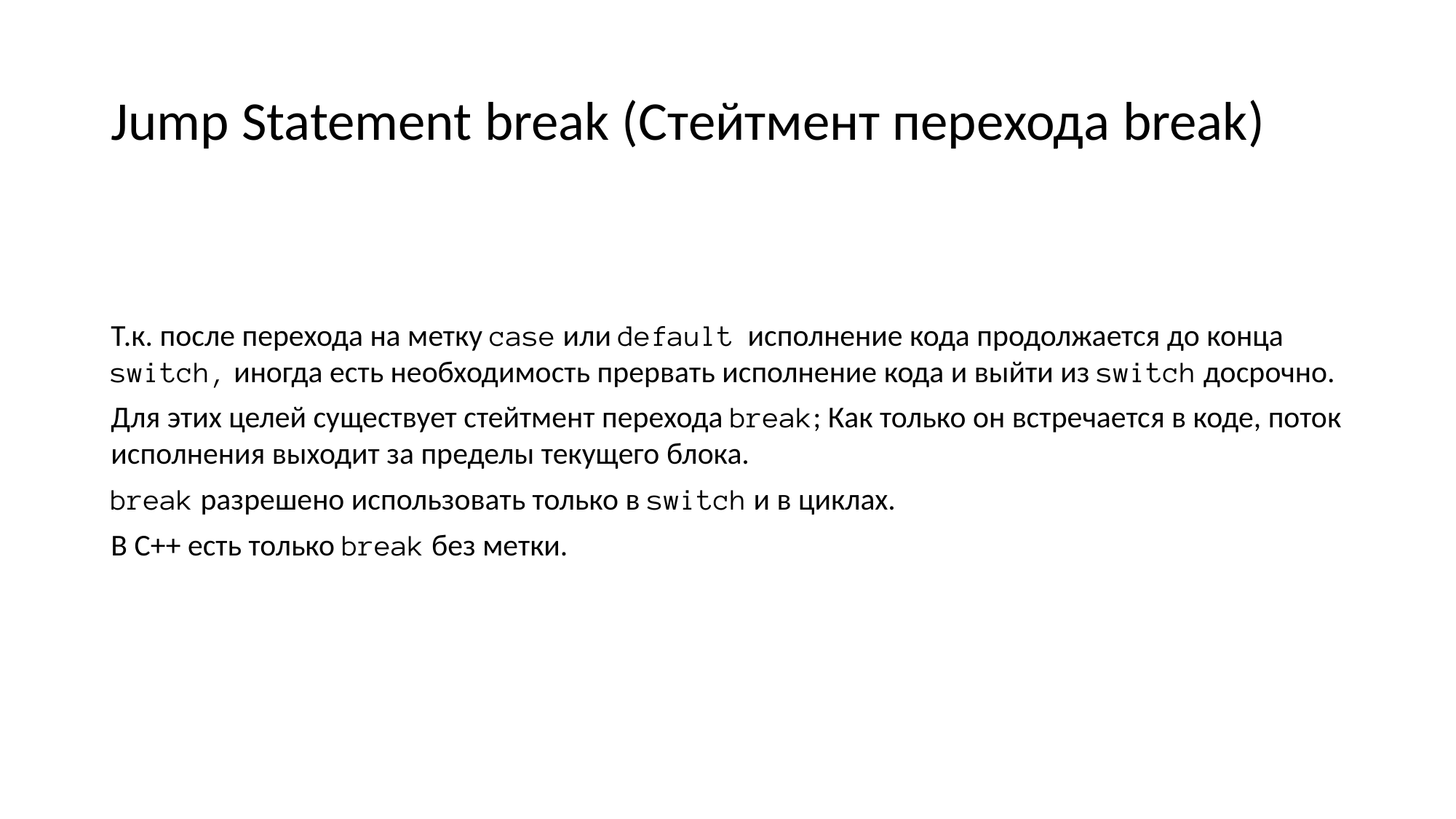

# Jump Statement break (Стейтмент перехода break)
Т.к. после перехода на метку case или default  исполнение кода продолжается до конца switch, иногда есть необходимость прервать исполнение кода и выйти из switch досрочно.
Для этих целей существует стейтмент перехода break; Как только он встречается в коде, поток исполнения выходит за пределы текущего блока.
break разрешено использовать только в switch и в циклах.
В С++ есть только break без метки.